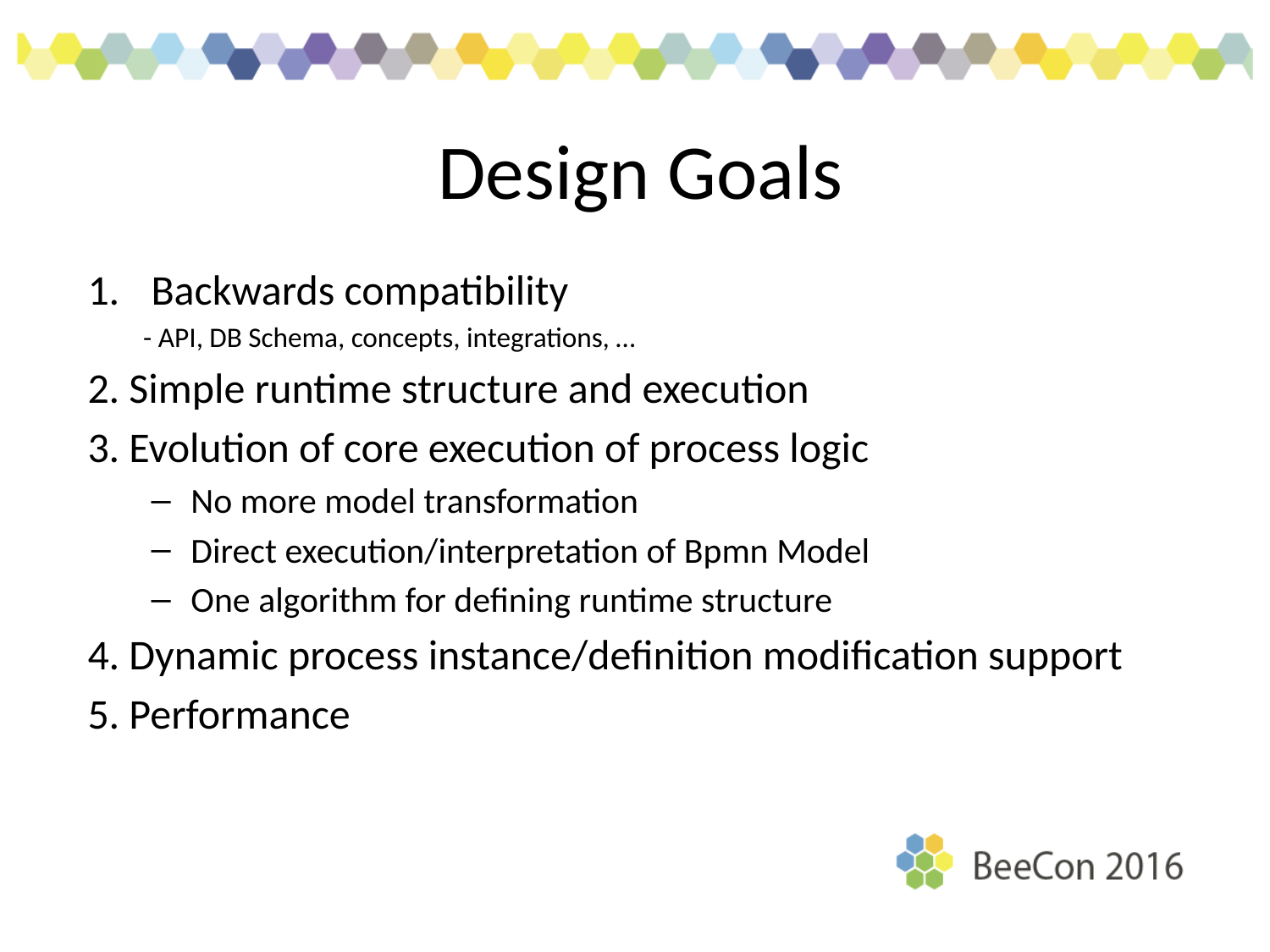

# Design Goals
Backwards compatibility
- API, DB Schema, concepts, integrations, …
2. Simple runtime structure and execution
3. Evolution of core execution of process logic
No more model transformation
Direct execution/interpretation of Bpmn Model
One algorithm for defining runtime structure
4. Dynamic process instance/definition modification support
5. Performance